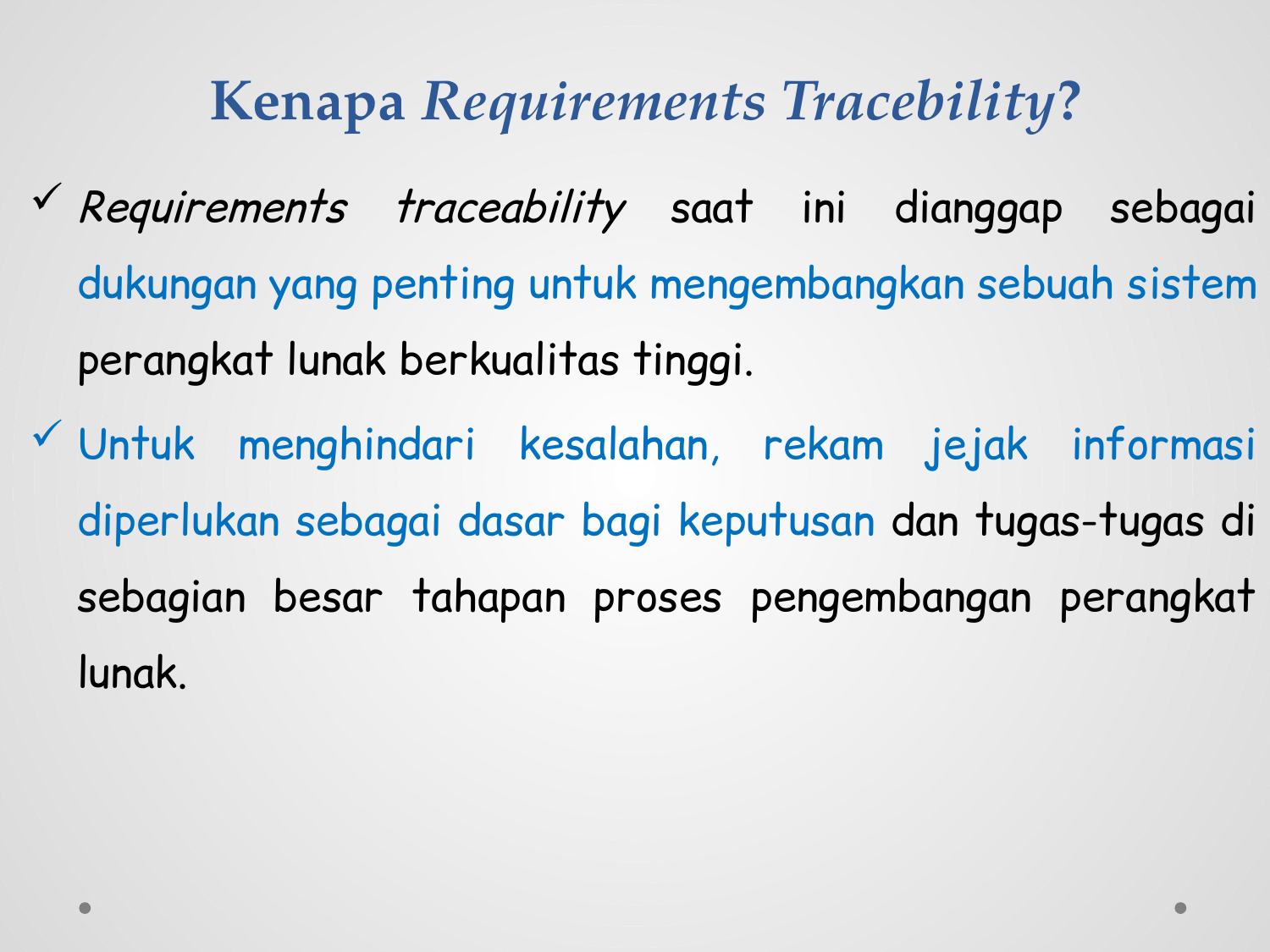

# Kenapa Requirements Tracebility?
Requirements traceability saat ini dianggap sebagai dukungan yang penting untuk mengembangkan sebuah sistem perangkat lunak berkualitas tinggi.
Untuk menghindari kesalahan, rekam jejak informasi diperlukan sebagai dasar bagi keputusan dan tugas-tugas di sebagian besar tahapan proses pengembangan perangkat lunak.